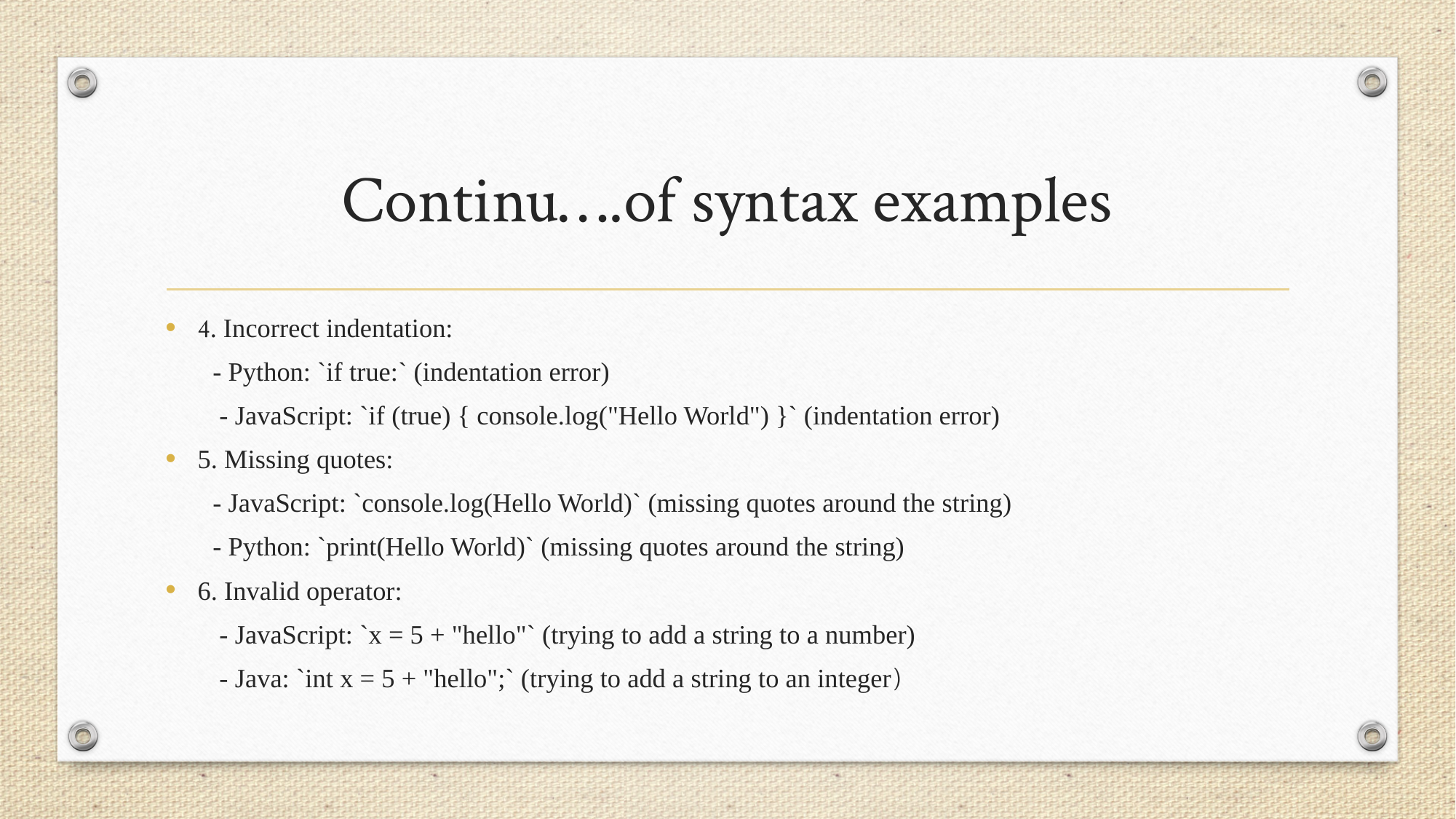

# Continu….of syntax examples
4. Incorrect indentation:
       - Python: `if true:` (indentation error)
        - JavaScript: `if (true) { console.log("Hello World") }` (indentation error)
5. Missing quotes:
       - JavaScript: `console.log(Hello World)` (missing quotes around the string)
       - Python: `print(Hello World)` (missing quotes around the string)
6. Invalid operator:
        - JavaScript: `x = 5 + "hello"` (trying to add a string to a number)
        - Java: `int x = 5 + "hello";` (trying to add a string to an integer)